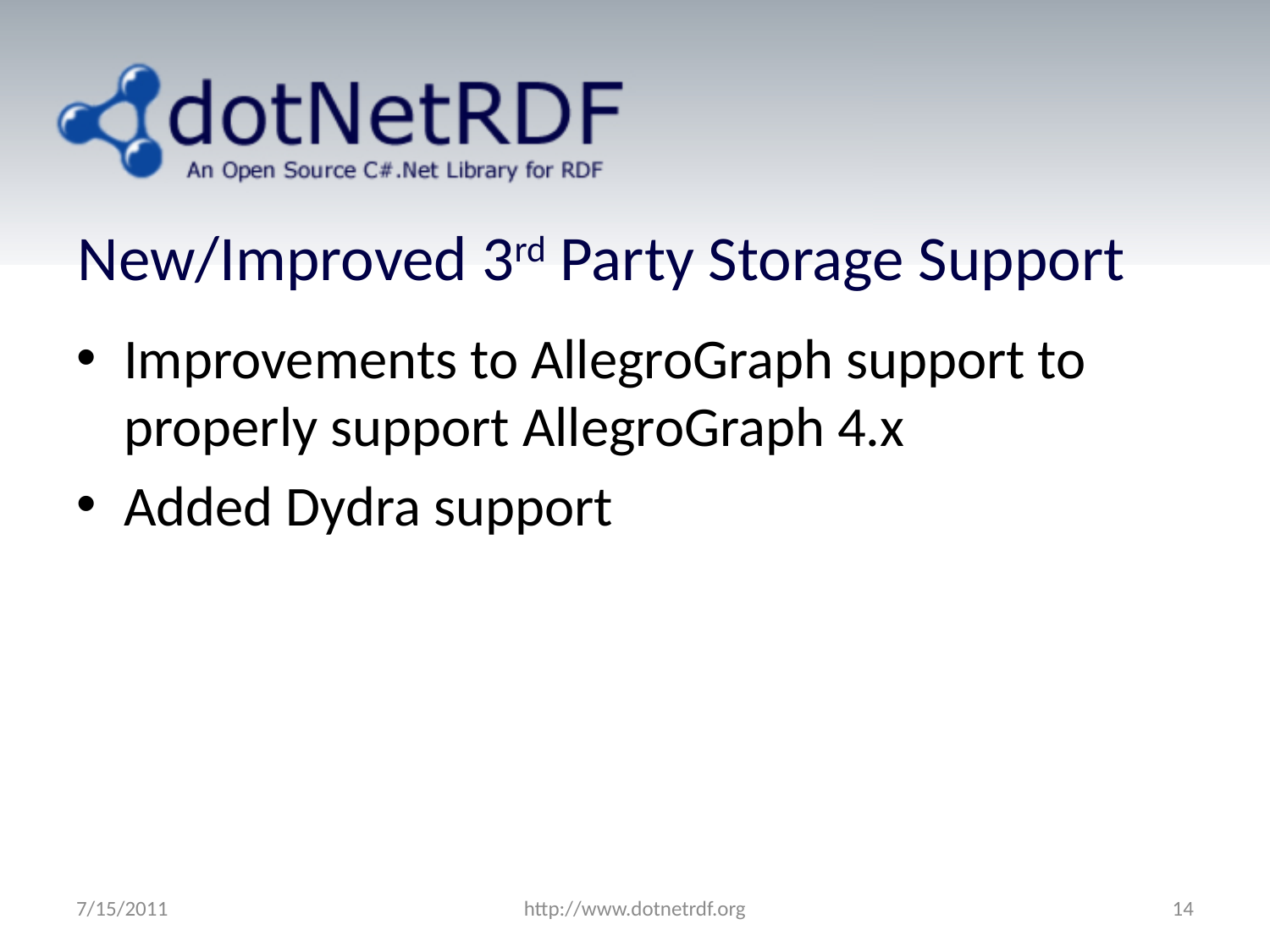

# New/Improved 3rd Party Storage Support
Improvements to AllegroGraph support to properly support AllegroGraph 4.x
Added Dydra support
7/15/2011
http://www.dotnetrdf.org
14